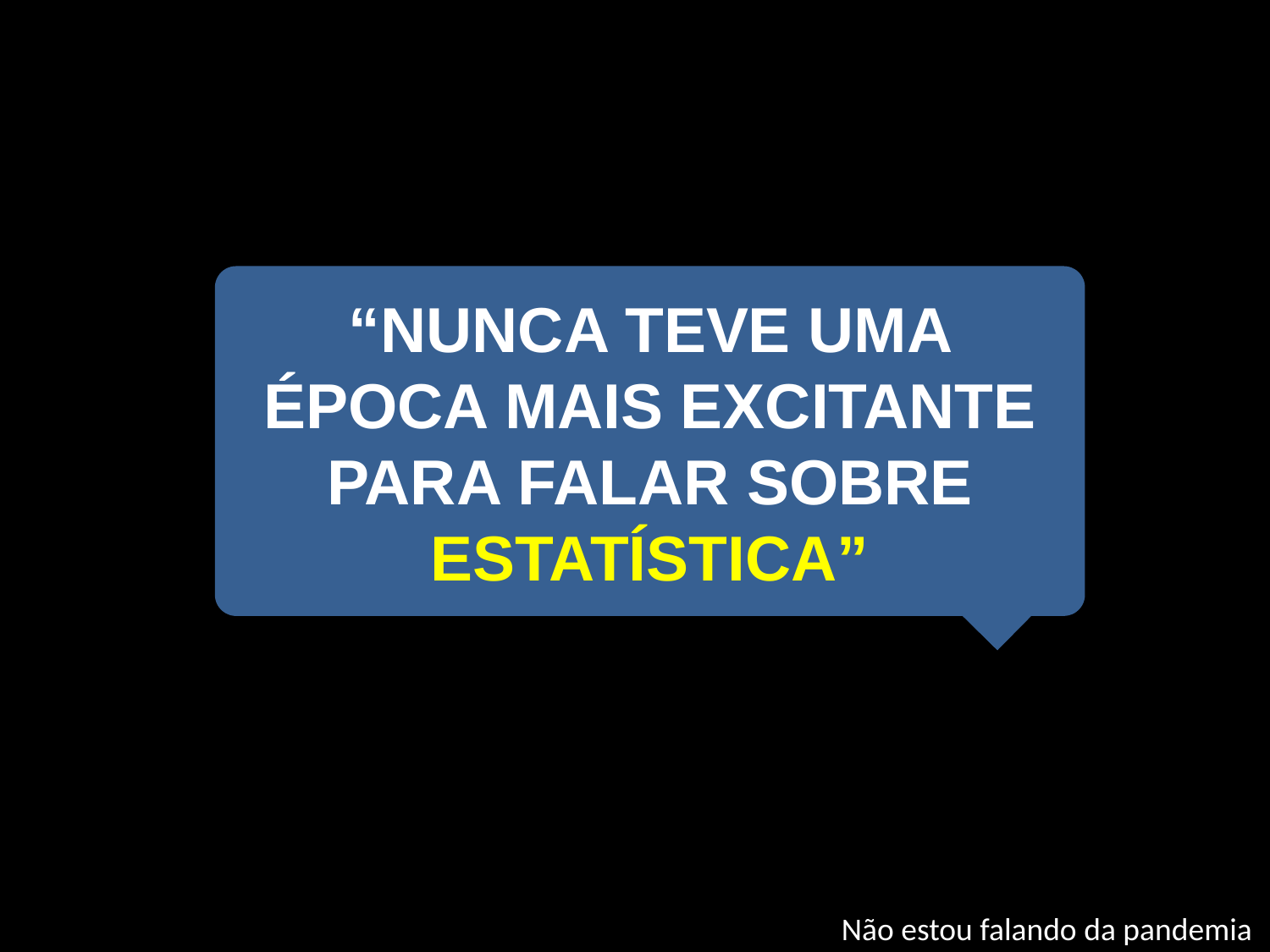

“NUNCA TEVE UMA ÉPOCA MAIS EXCITANTE PARA FALAR SOBRE ESTATÍSTICA”

Não estou falando da pandemia